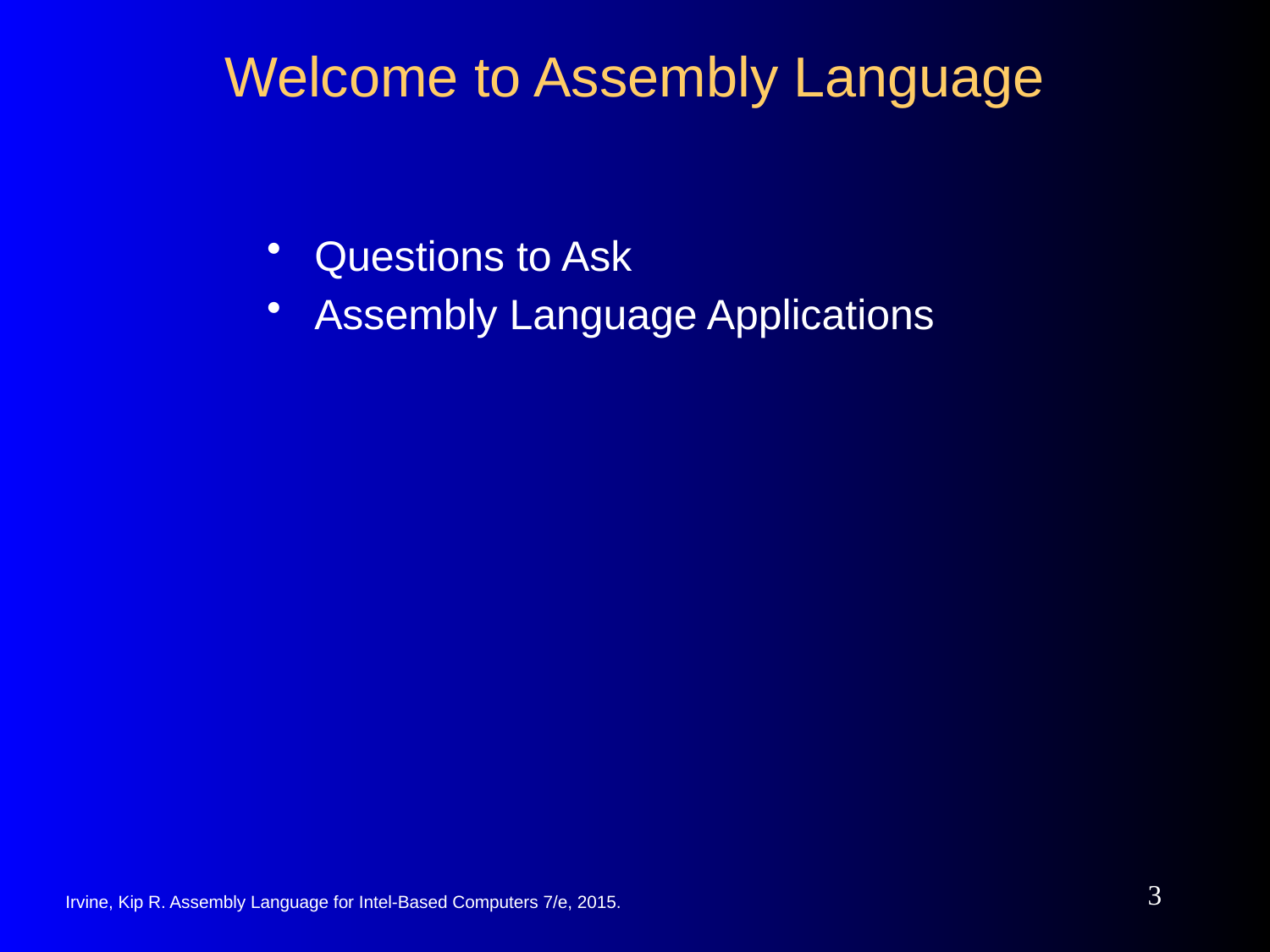

# Welcome to Assembly Language
Questions to Ask
Assembly Language Applications
3
Irvine, Kip R. Assembly Language for Intel-Based Computers 7/e, 2015.